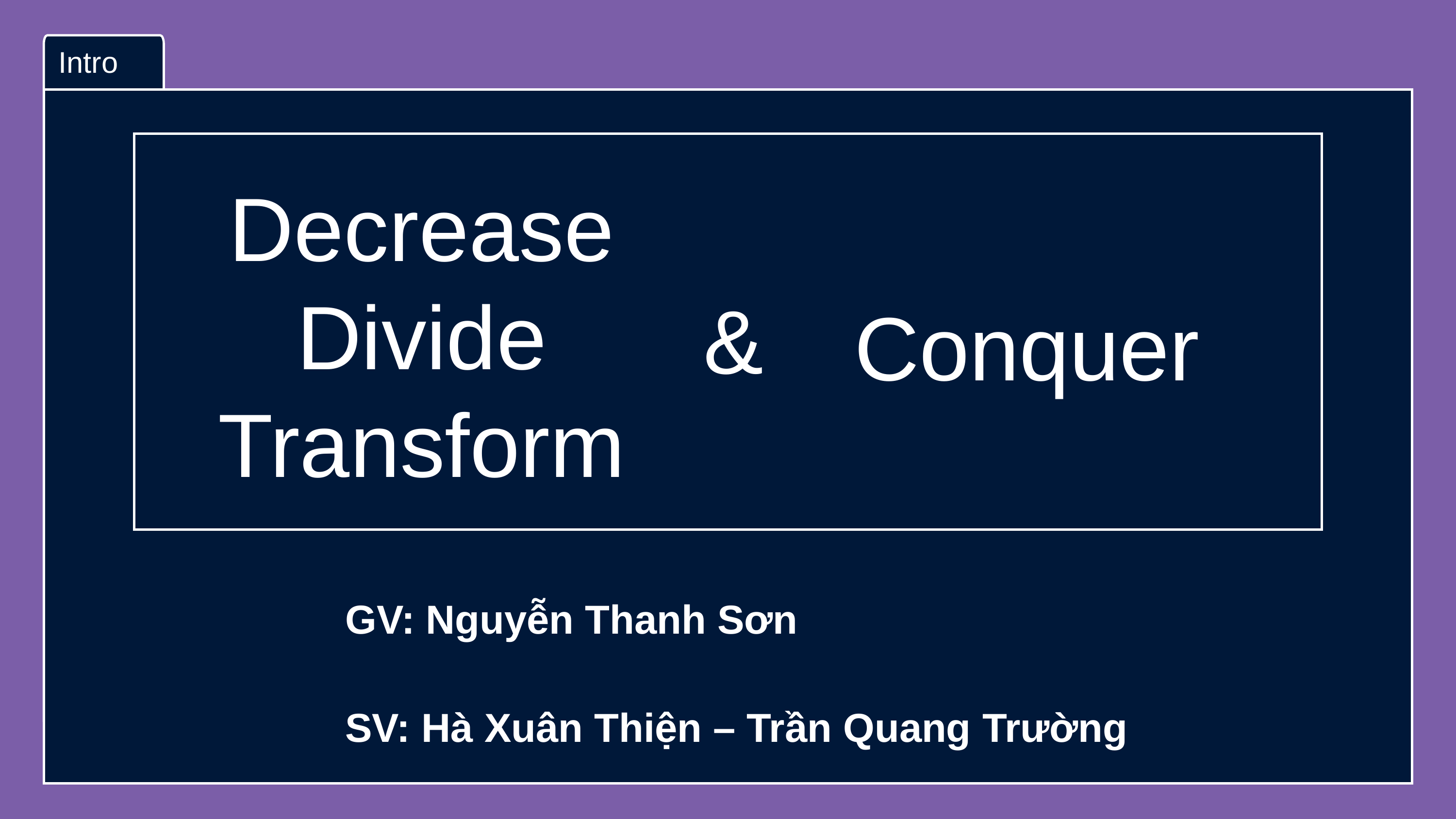

Intro

Decrease
Divide
Transform
&
Conquer
GV: Nguyễn Thanh Sơn
SV: Hà Xuân Thiện – Trần Quang Trường